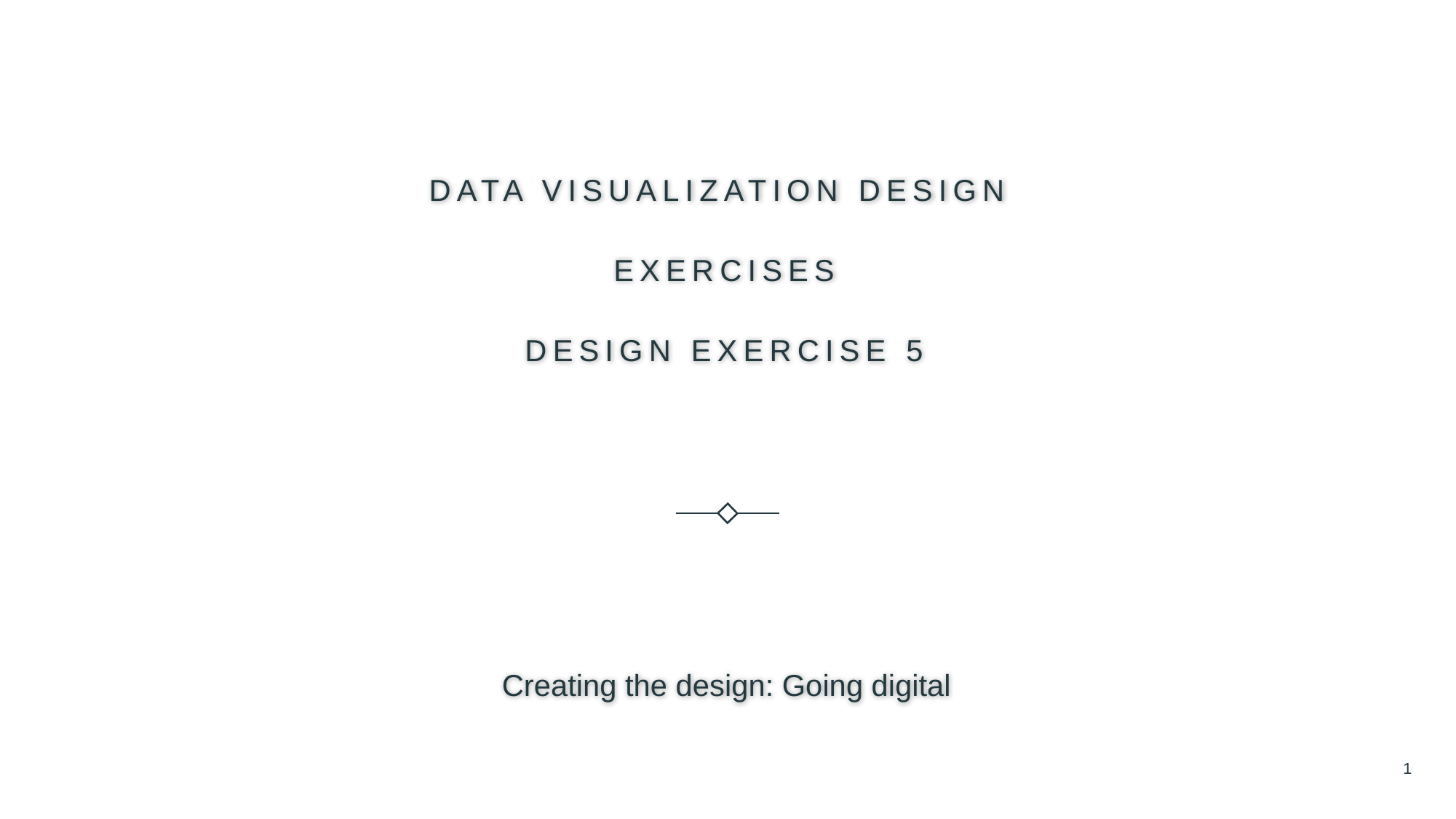

# Data Visualization Design Exercises Design Exercise 5
Creating the design: Going digital
1